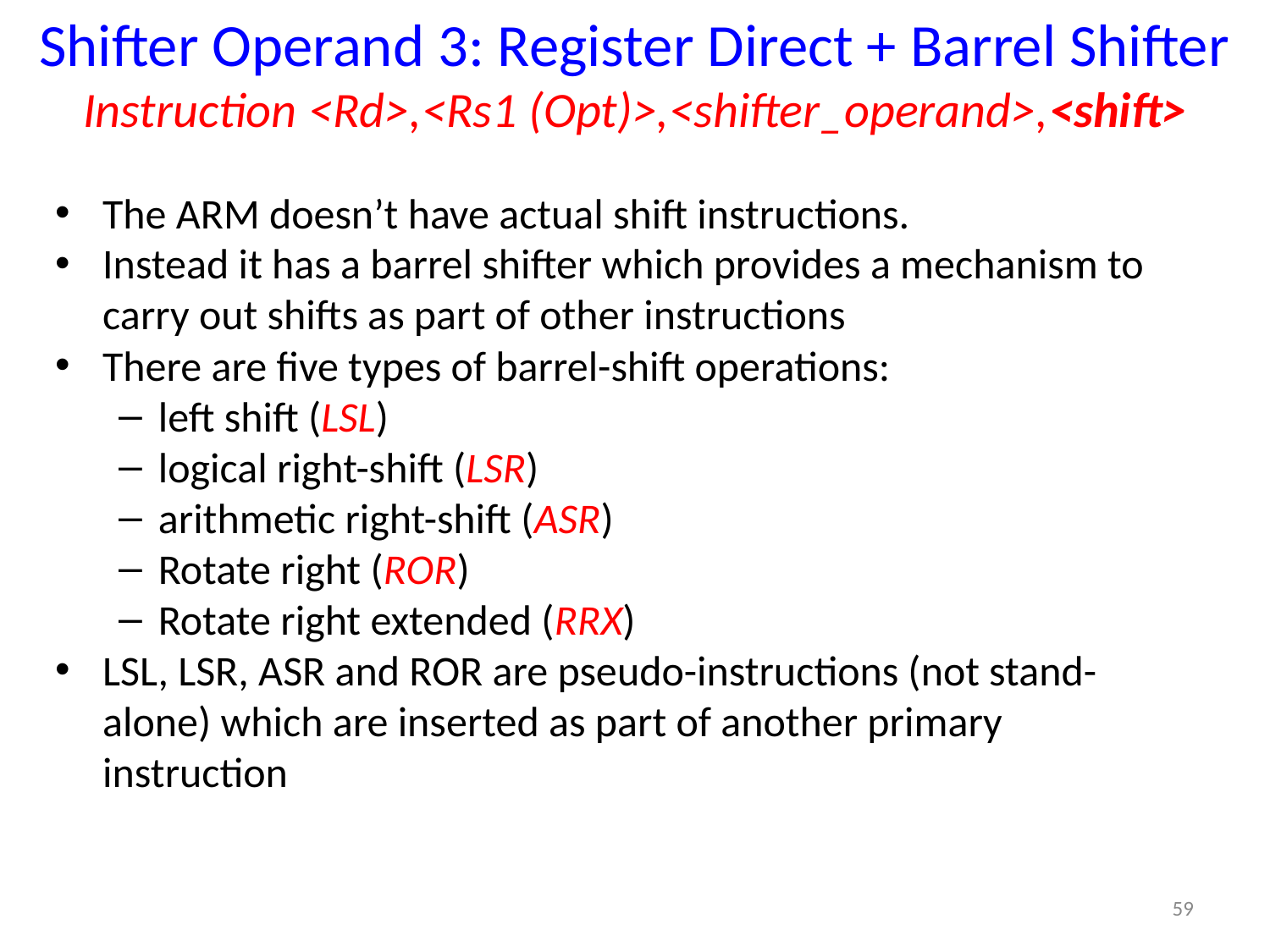

Shifter Operand 3: Register Direct + Barrel Shifter
Instruction <Rd>,<Rs1 (Opt)>,<shifter_operand>,<shift>

The ARM doesn’t have actual shift instructions.
Instead it has a barrel shifter which provides a mechanism to carry out shifts as part of other instructions
There are five types of barrel-shift operations:
left shift (LSL)
logical right-shift (LSR)
arithmetic right-shift (ASR)
Rotate right (ROR)
Rotate right extended (RRX)
LSL, LSR, ASR and ROR are pseudo-instructions (not stand-alone) which are inserted as part of another primary instruction

59